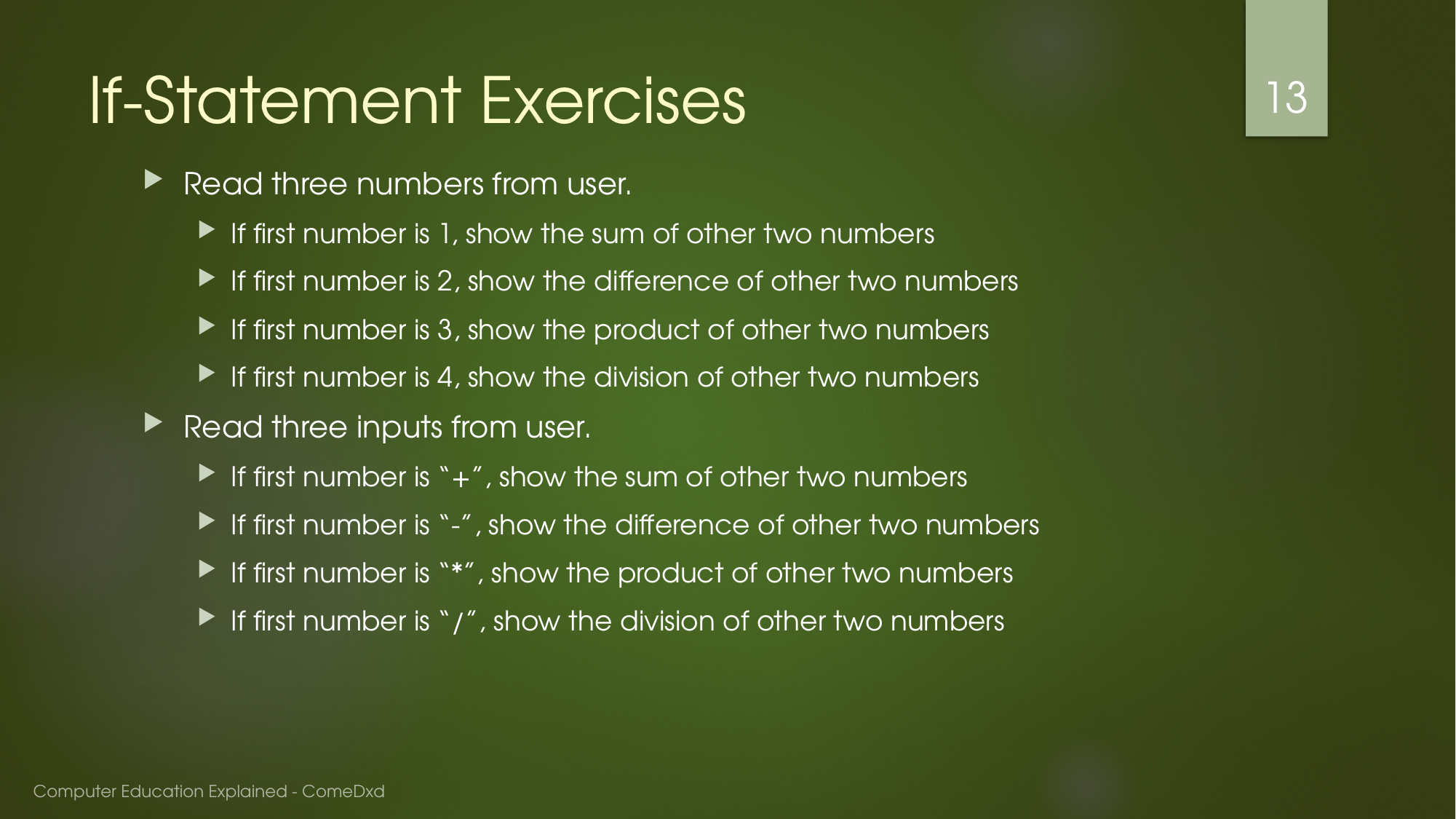

13
# If-Statement Exercises
Read three numbers from user.
If first number is 1, show the sum of other two numbers
If first number is 2, show the difference of other two numbers
If first number is 3, show the product of other two numbers
If first number is 4, show the division of other two numbers
Read three inputs from user.
If first number is “+”, show the sum of other two numbers
If first number is “-”, show the difference of other two numbers
If first number is “*”, show the product of other two numbers
If first number is “/”, show the division of other two numbers

Computer Education Explained - ComeDxd